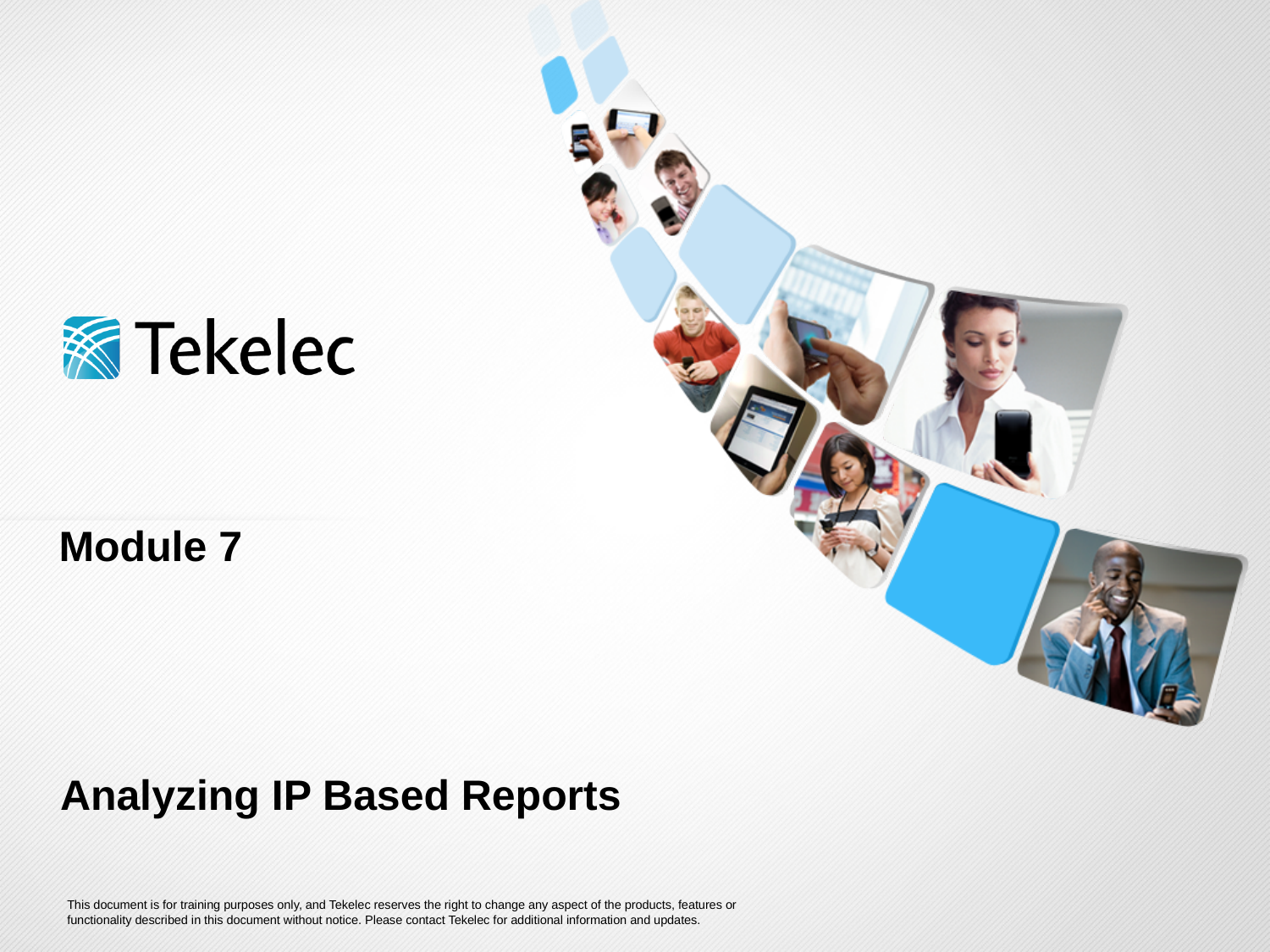

Module 7
# Analyzing IP Based Reports